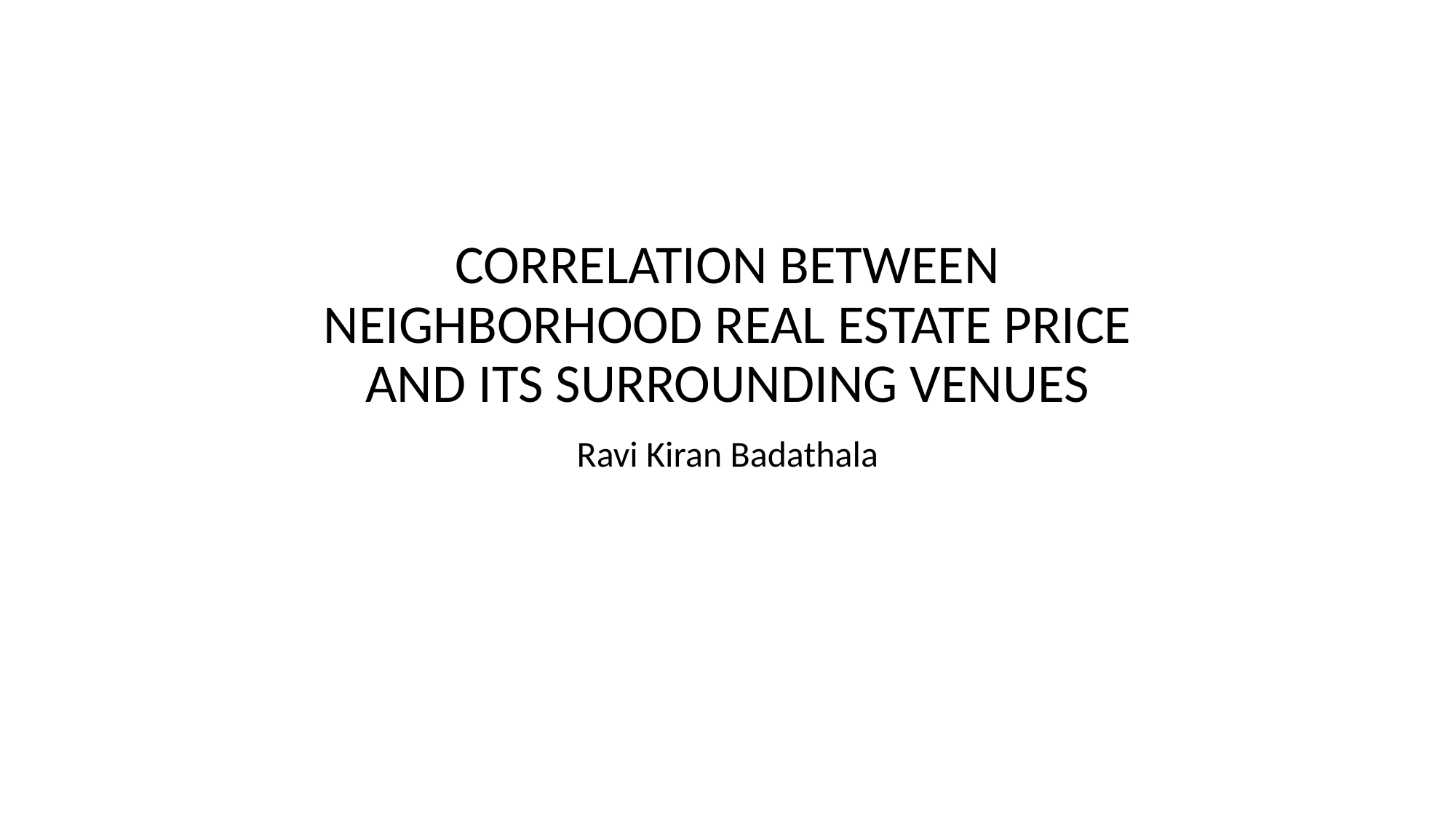

# CORRELATION BETWEEN NEIGHBORHOOD REAL ESTATE PRICE AND ITS SURROUNDING VENUES
Ravi Kiran Badathala